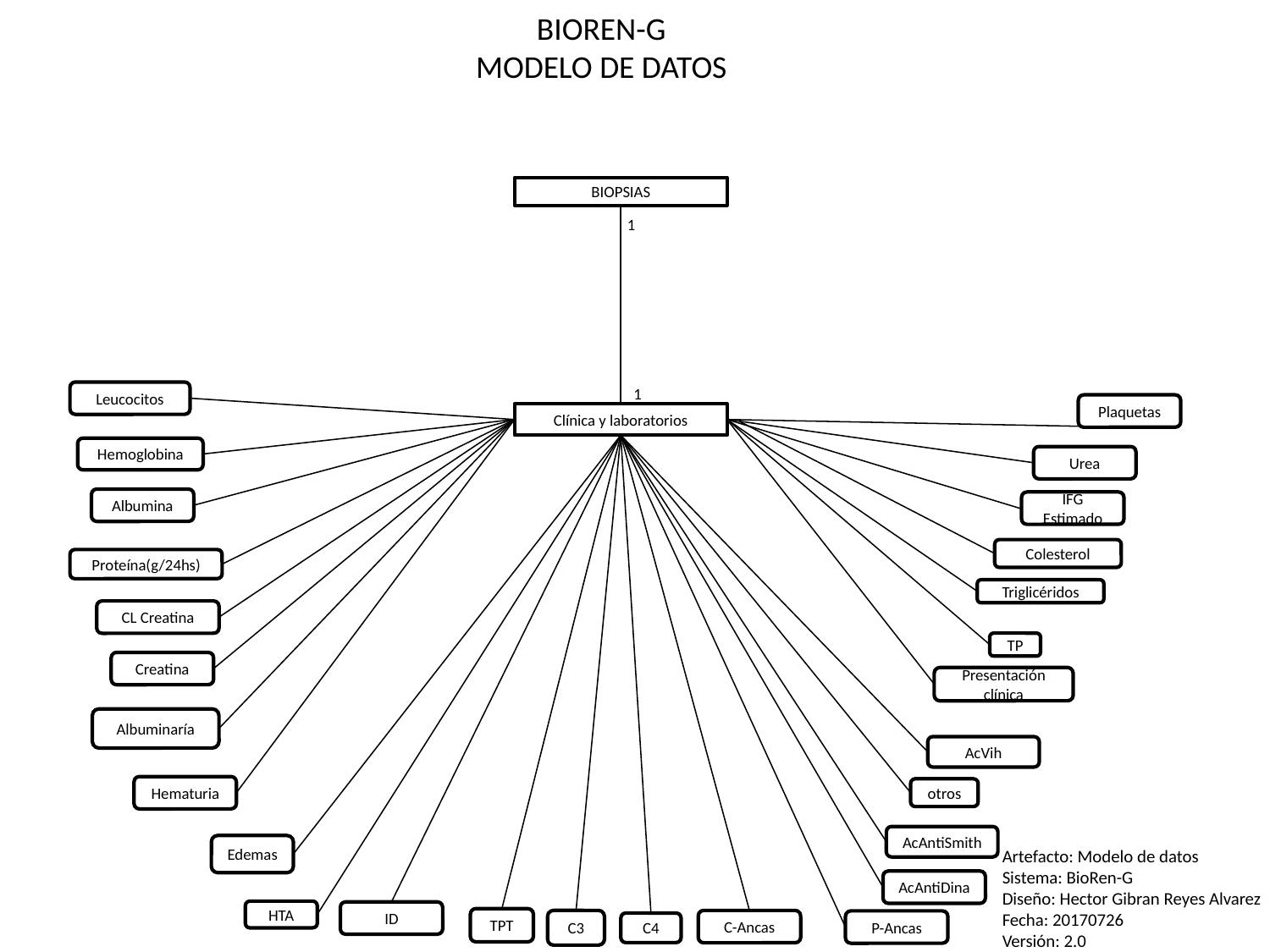

BIOREN-G
MODELO DE DATOS
BIOPSIAS
1
1
Leucocitos
Plaquetas
Clínica y laboratorios
Hemoglobina
Urea
Albumina
IFG Estimado
Colesterol
Proteína(g/24hs)
Triglicéridos
CL Creatina
TP
Creatina
Presentación clínica
Albuminaría
AcVih
Hematuria
otros
AcAntiSmith
Edemas
Artefacto: Modelo de datos
Sistema: BioRen-G
Diseño: Hector Gibran Reyes Alvarez
Fecha: 20170726
Versión: 2.0

AcAntiDina
HTA
ID
TPT
C3
C-Ancas
P-Ancas
C4